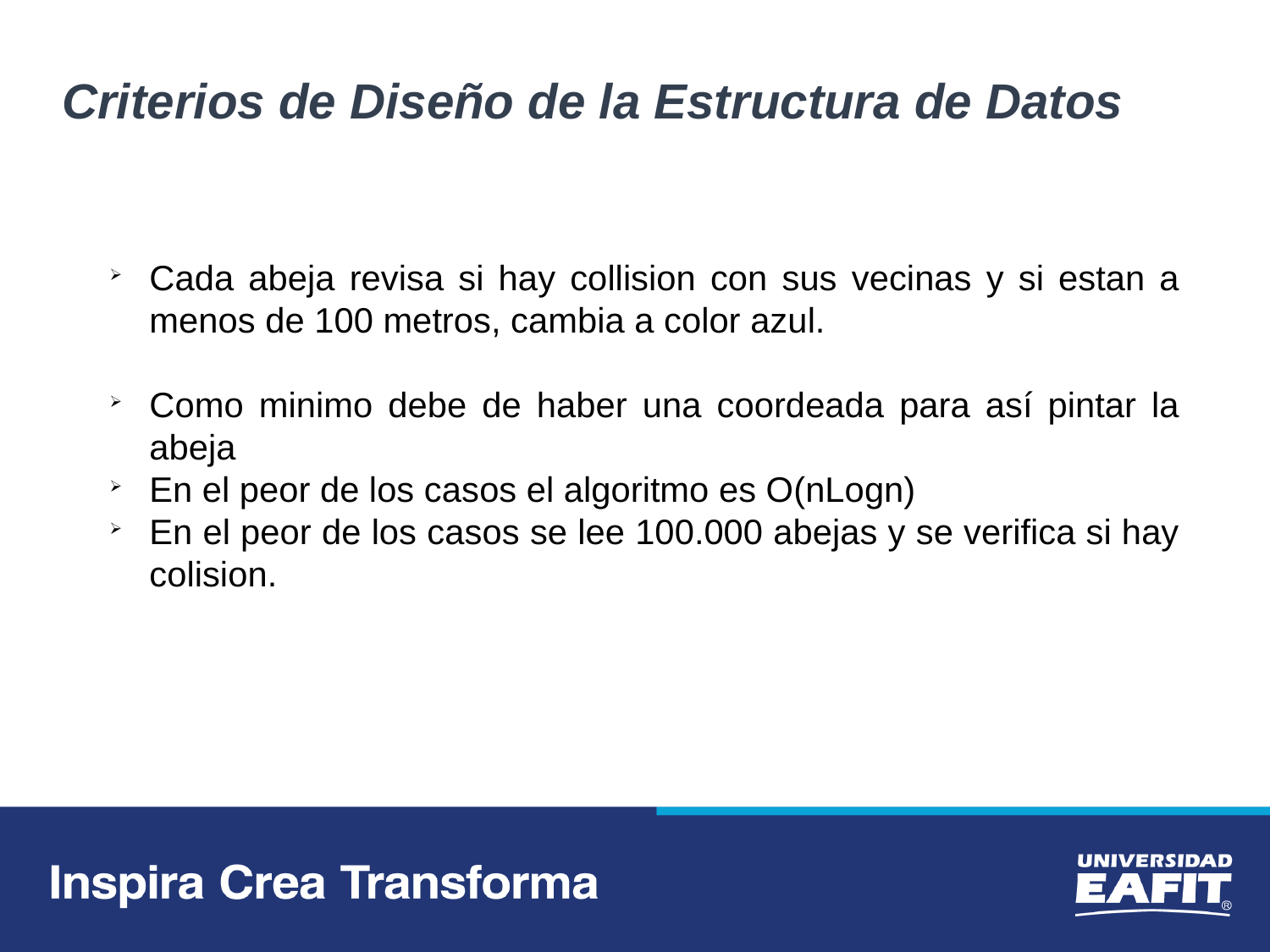

Criterios de Diseño de la Estructura de Datos

Cada abeja revisa si hay collision con sus vecinas y si estan a menos de 100 metros, cambia a color azul.

Como minimo debe de haber una coordeada para así pintar la abeja
En el peor de los casos el algoritmo es O(nLogn)
En el peor de los casos se lee 100.000 abejas y se verifica si hay colision.